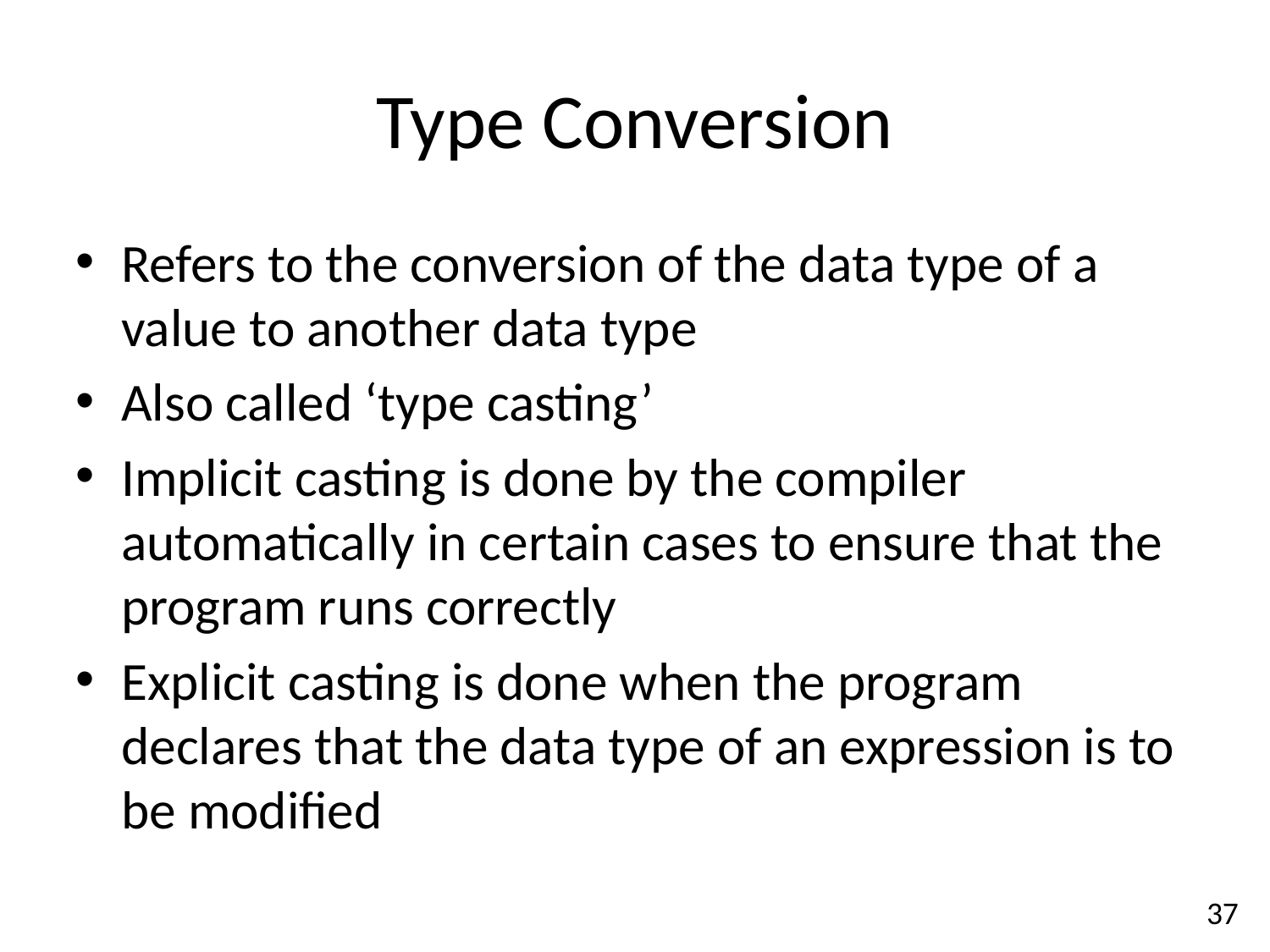

Type Conversion
Refers to the conversion of the data type of a value to another data type
Also called ‘type casting’
Implicit casting is done by the compiler automatically in certain cases to ensure that the program runs correctly
Explicit casting is done when the program declares that the data type of an expression is to be modified

37